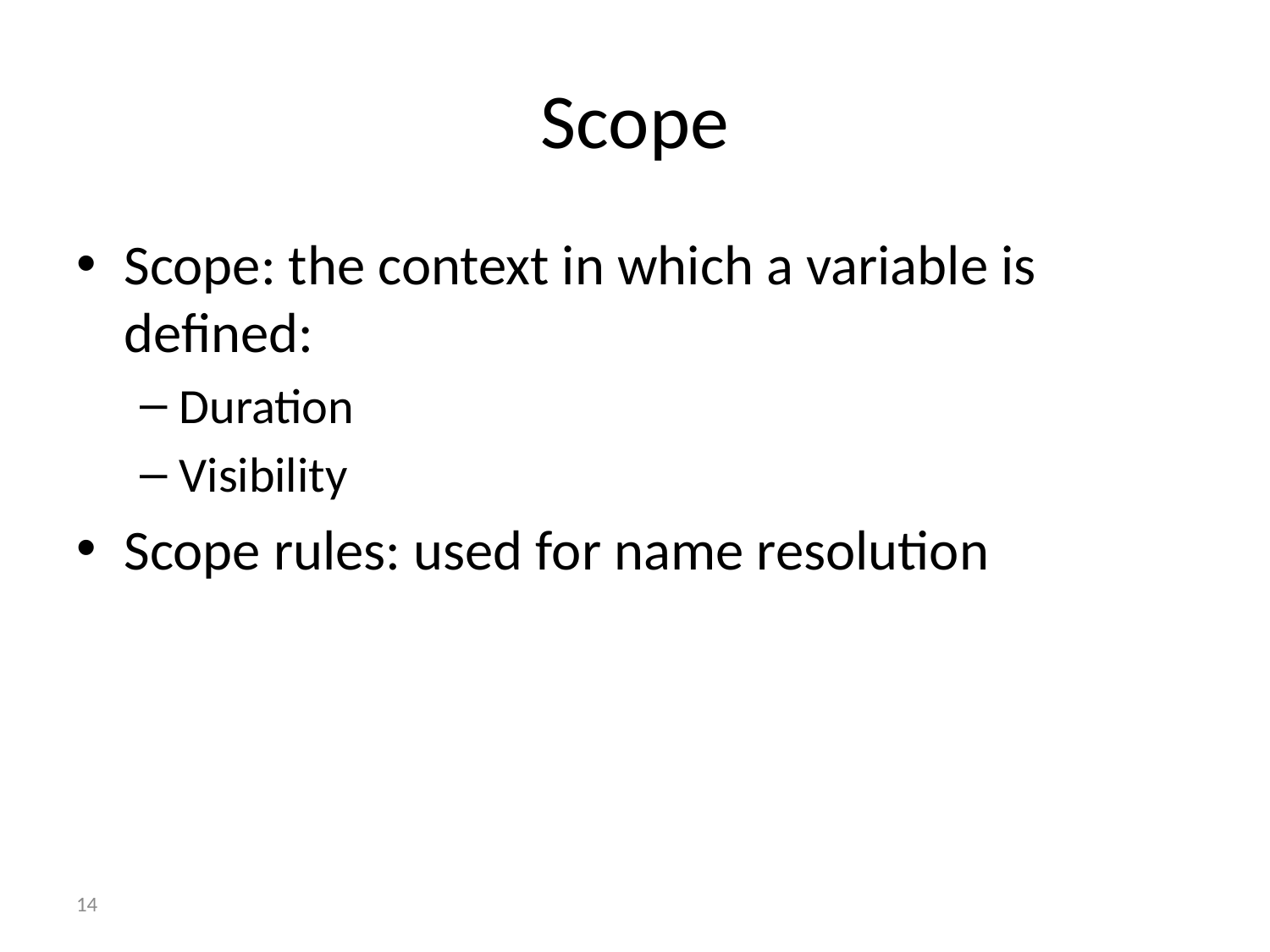

# Scope
Scope: the context in which a variable is defined:
Duration
Visibility
Scope rules: used for name resolution

14